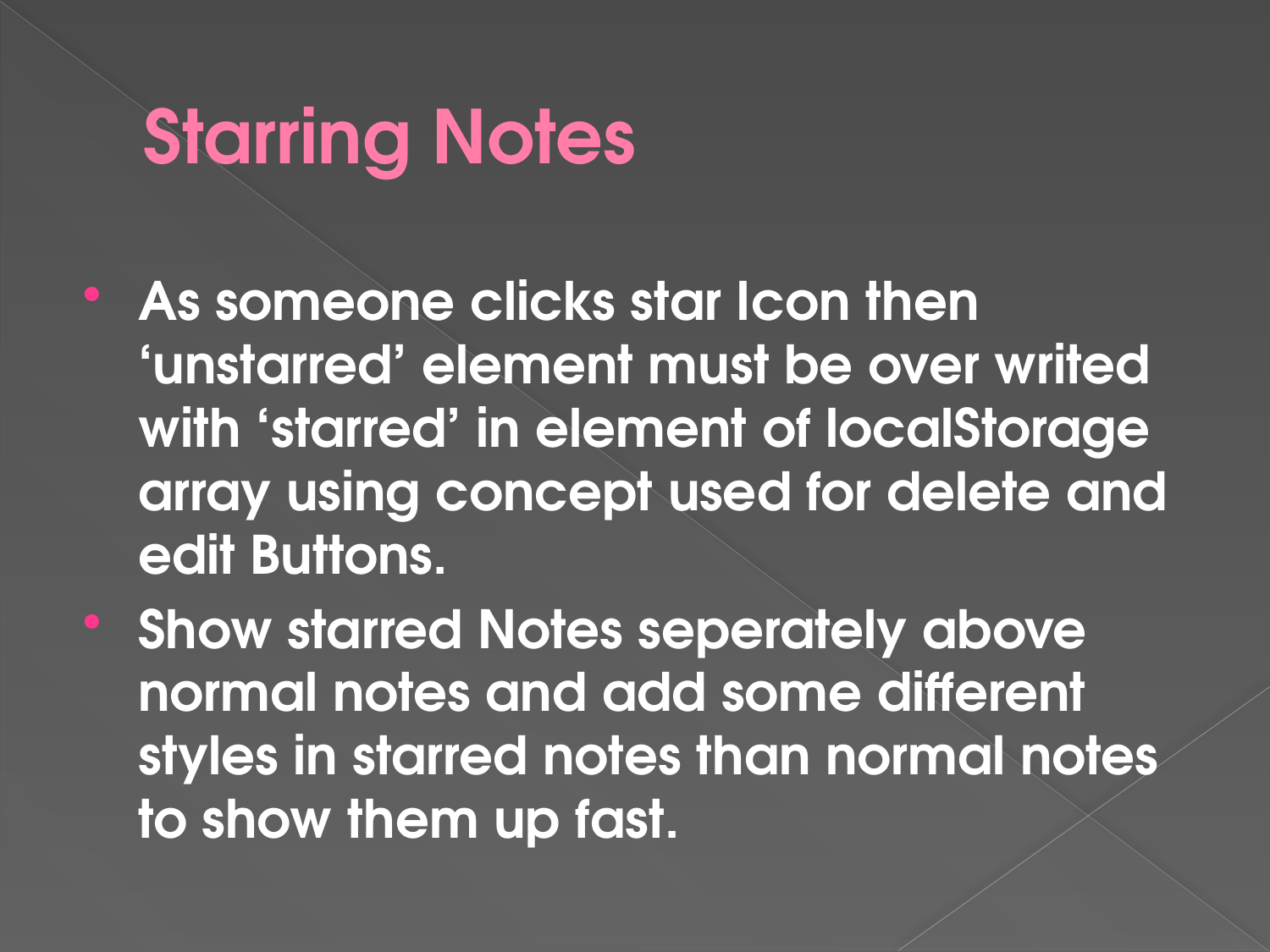

# Starring Notes
As someone clicks star Icon then ‘unstarred’ element must be over writed with ‘starred’ in element of localStorage array using concept used for delete and edit Buttons.
Show starred Notes seperately above normal notes and add some different styles in starred notes than normal notes to show them up fast.